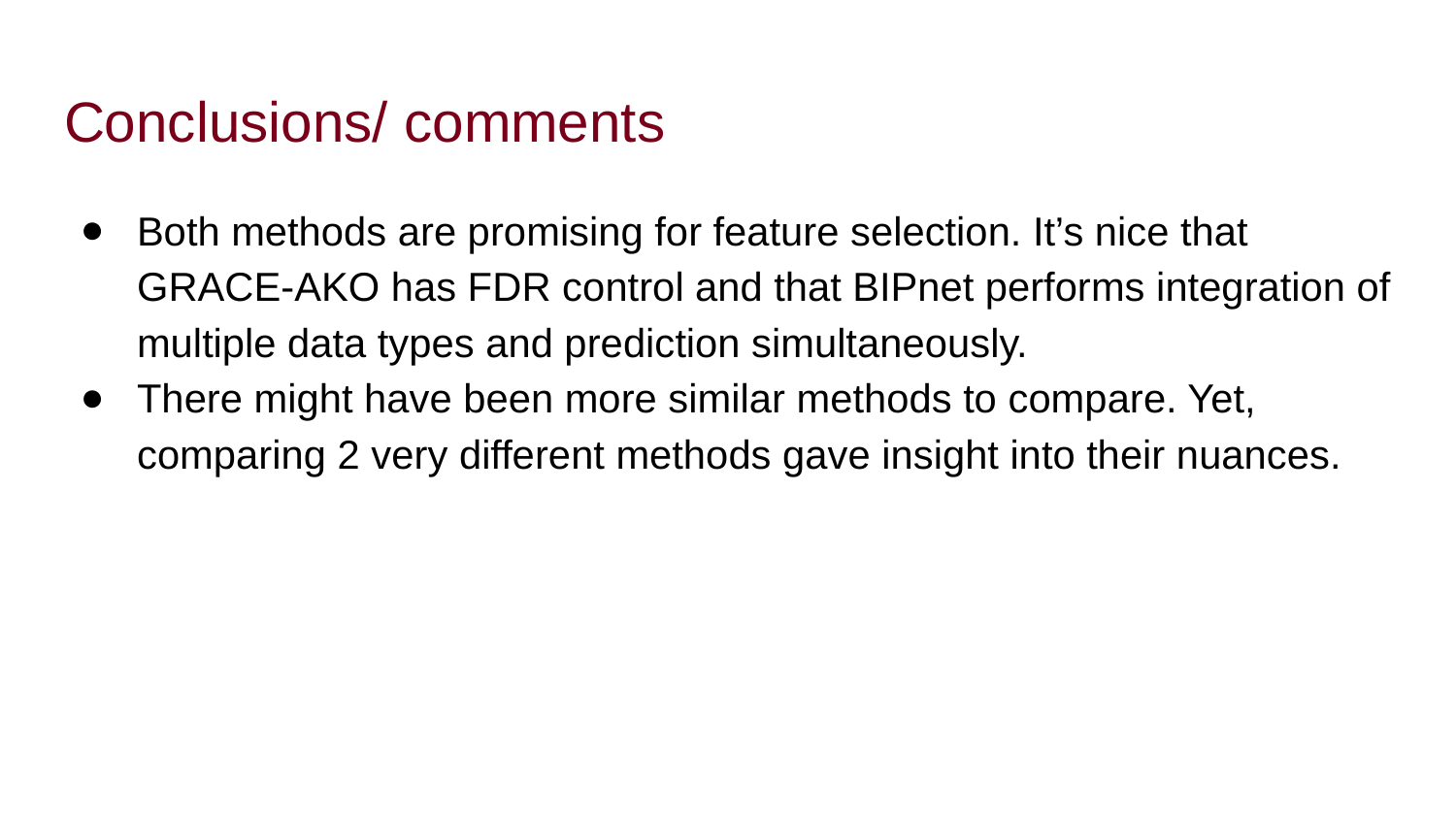

# Conclusions/ comments
Both methods are promising for feature selection. It’s nice that GRACE-AKO has FDR control and that BIPnet performs integration of multiple data types and prediction simultaneously.
There might have been more similar methods to compare. Yet, comparing 2 very different methods gave insight into their nuances.